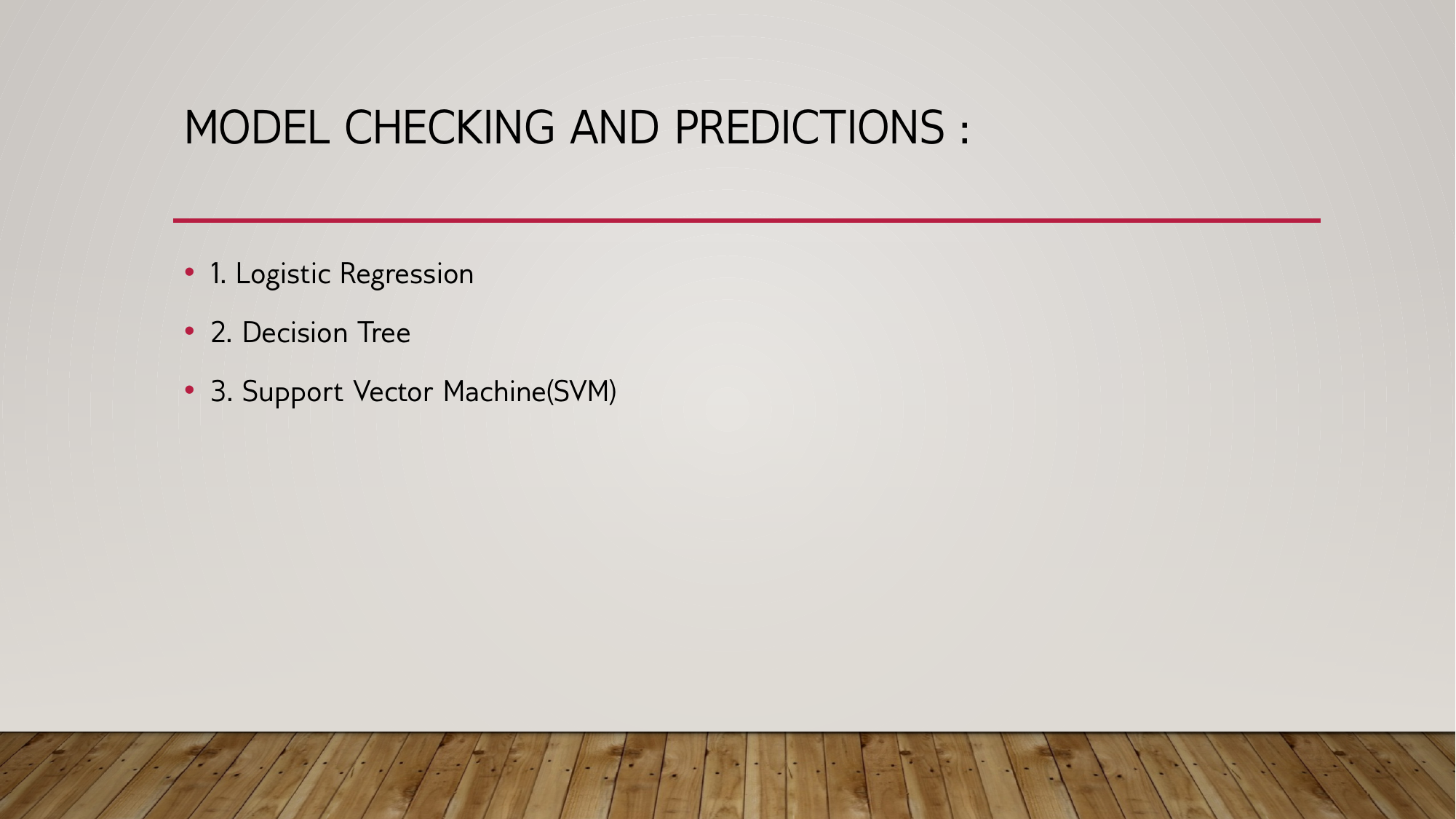

# Model Checking and Predictions :
1. Logistic Regression
2. Decision Tree
3. Support Vector Machine(SVM)